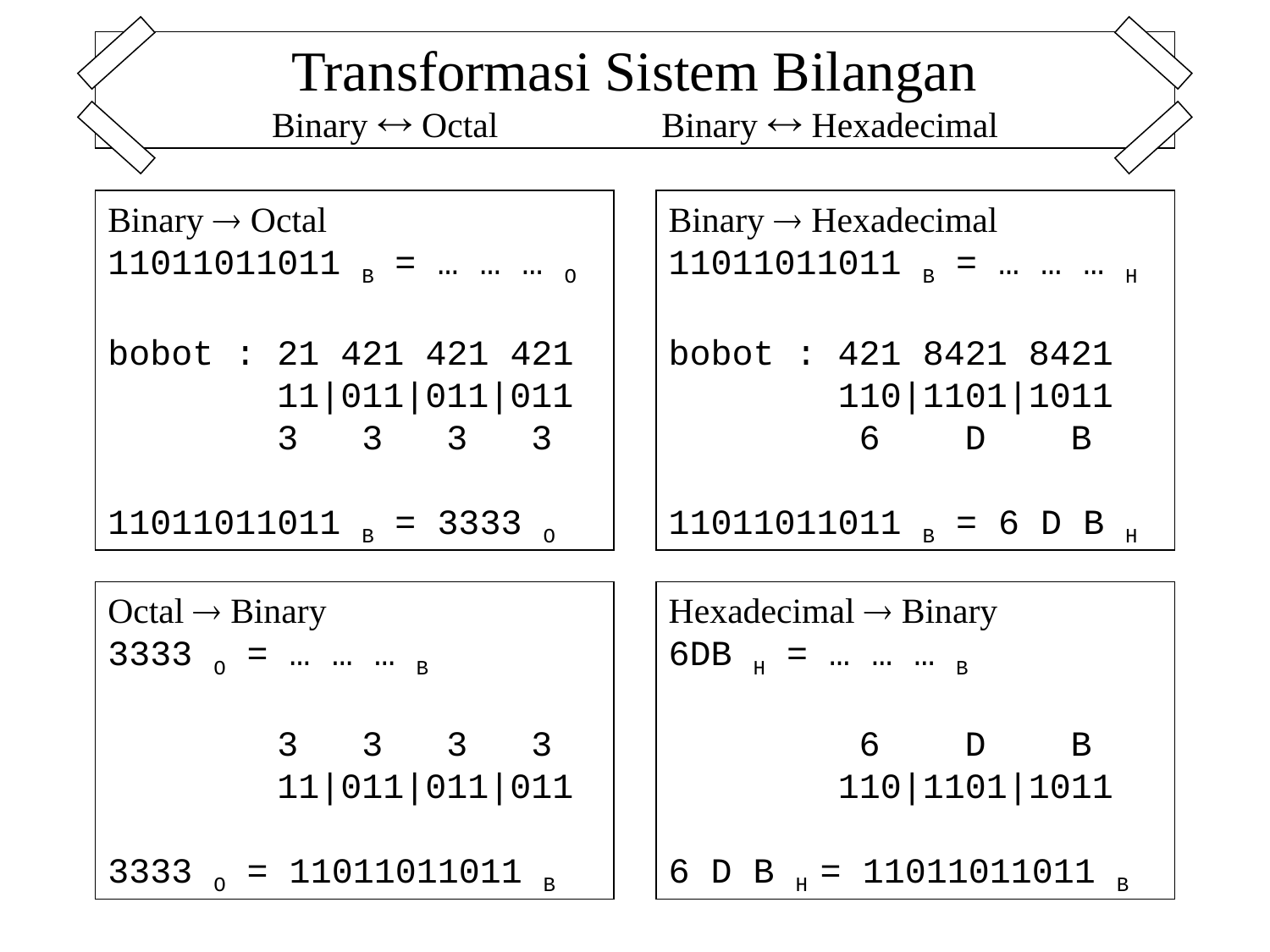

Transformasi Sistem Bilangan
Binary ↔ Octal		 Binary ↔ Hexadecimal

Binary → Octal
11011011011 B = … … … O

bobot : 21 421 421 421
        11|011|011|011
        3   3   3   3

11011011011 B = 3333 O
Binary → Hexadecimal
11011011011 B = … … … H

bobot : 421 8421 8421
        110|1101|1011
         6    D    B

11011011011 B = 6 D B H
Octal → Binary
3333 O = … … … B

        3   3   3   3
        11|011|011|011

3333 O = 11011011011 B
Hexadecimal → Binary
6DB H = … … … B

         6    D    B
        110|1101|1011

6 D B H = 11011011011 B